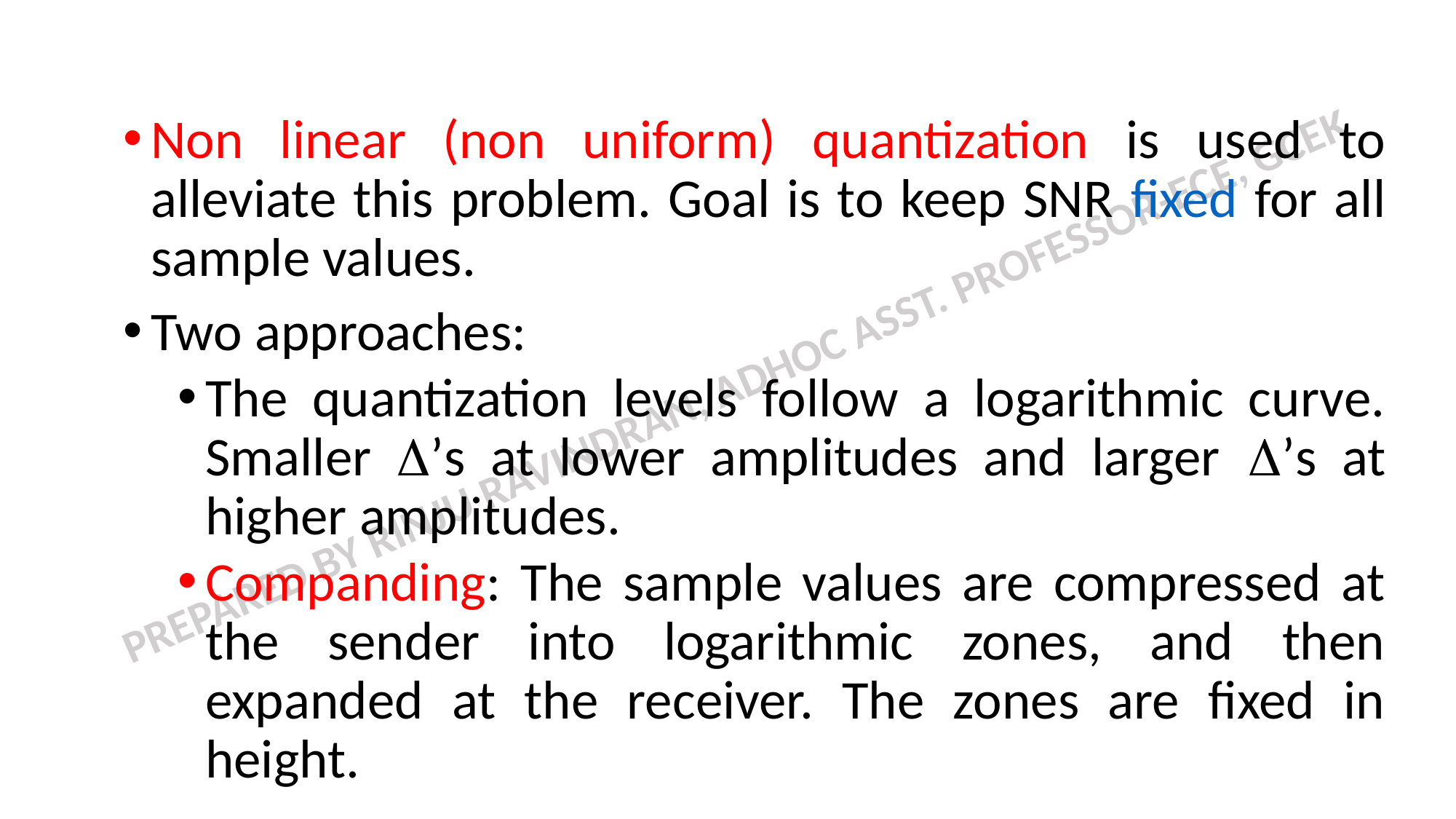

Non linear (non uniform) quantization is used to alleviate this problem. Goal is to keep SNR fixed for all sample values.
Two approaches:
The quantization levels follow a logarithmic curve. Smaller Δ’s at lower amplitudes and larger Δ’s at higher amplitudes.
Companding: The sample values are compressed at the sender into logarithmic zones, and then expanded at the receiver. The zones are fixed in height.